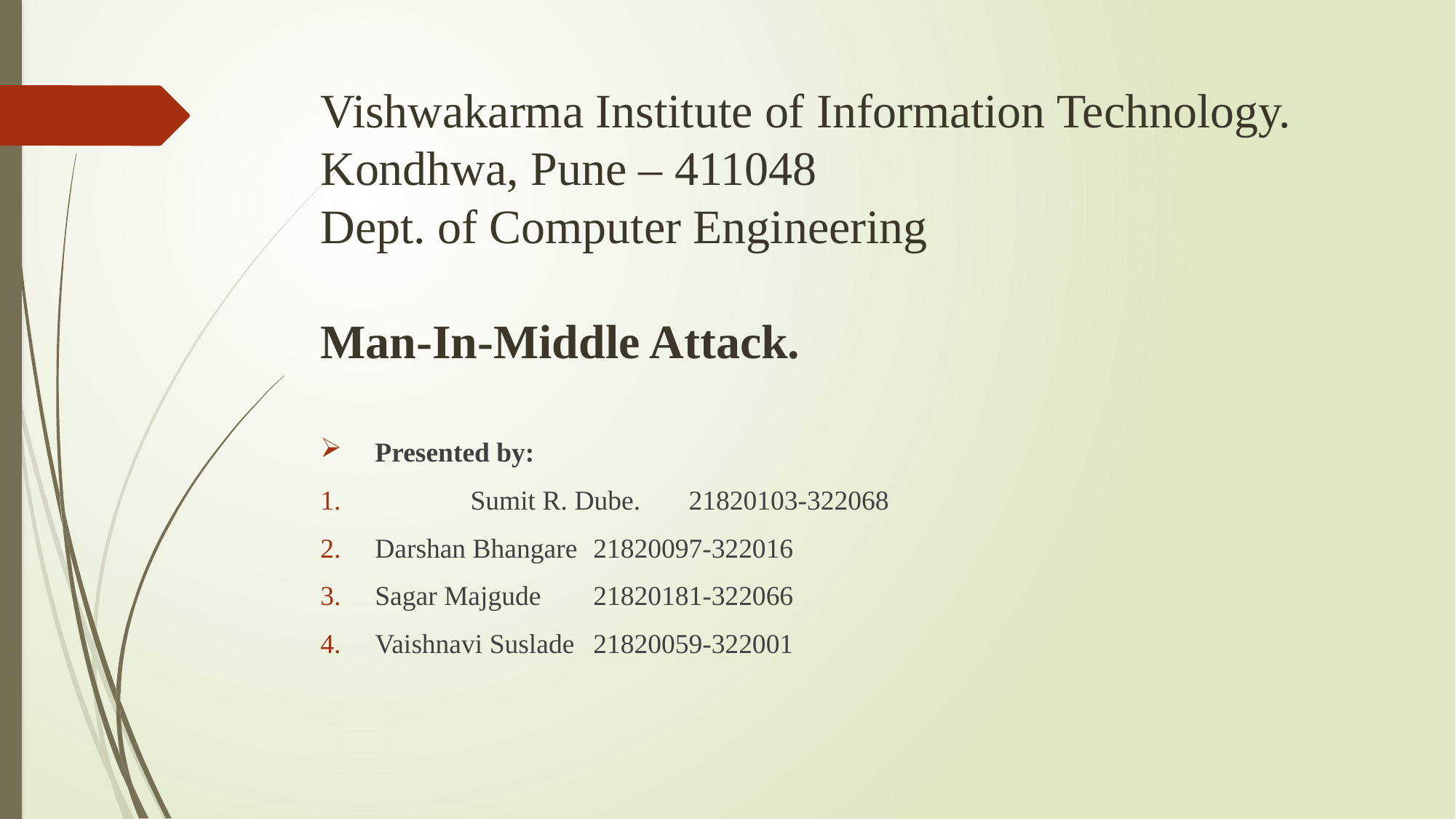

# Vishwakarma Institute of Information Technology. Kondhwa, Pune – 411048 Dept. of Computer Engineering Man-In-Middle Attack.
Presented by:
	Sumit R. Dube. 	21820103-322068
Darshan Bhangare	21820097-322016
Sagar Majgude	21820181-322066
Vaishnavi Suslade	21820059-322001